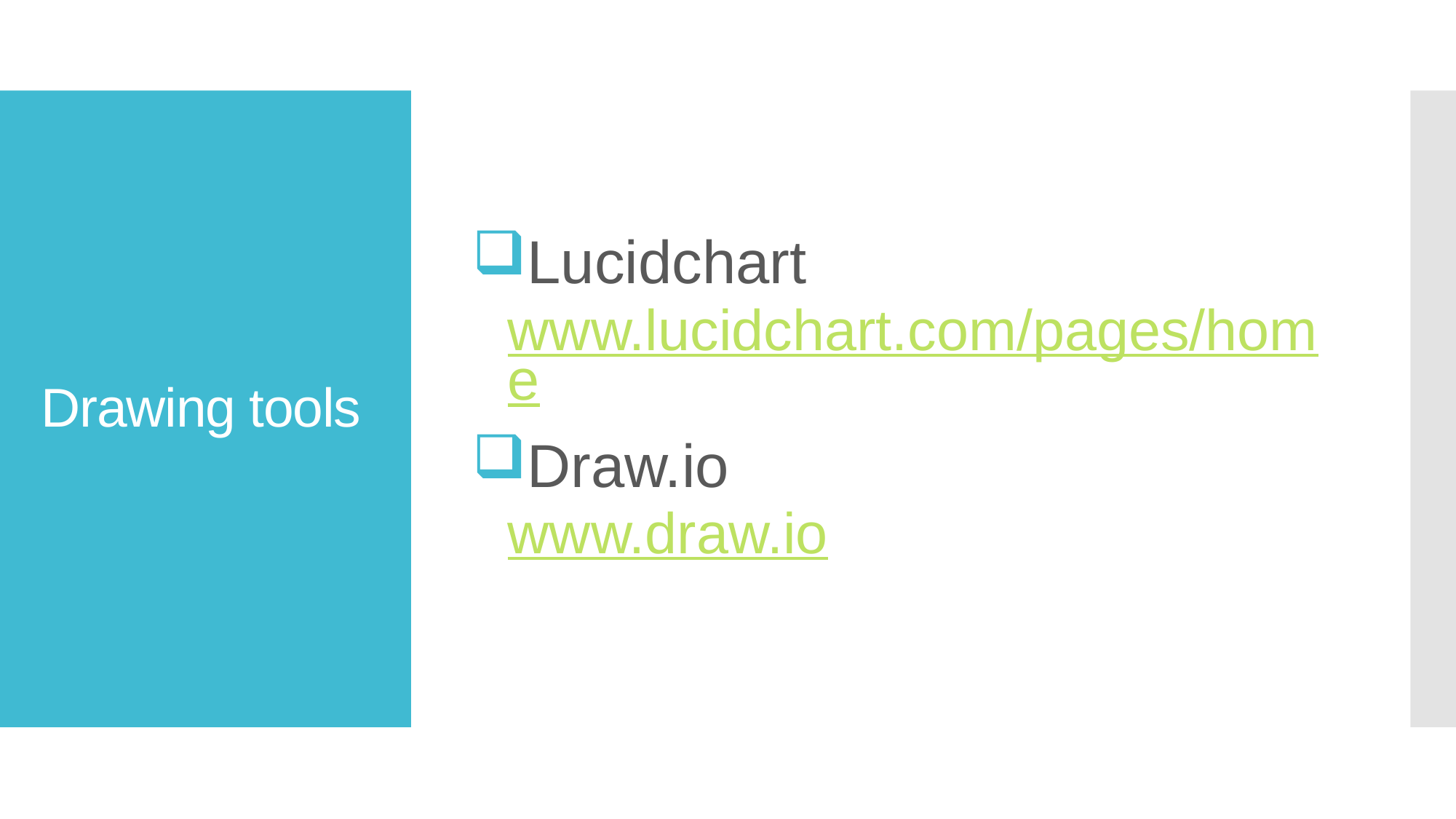

Lucidchart
www.lucidchart.com/pages/home
Draw.io
www.draw.io

# Drawing tools